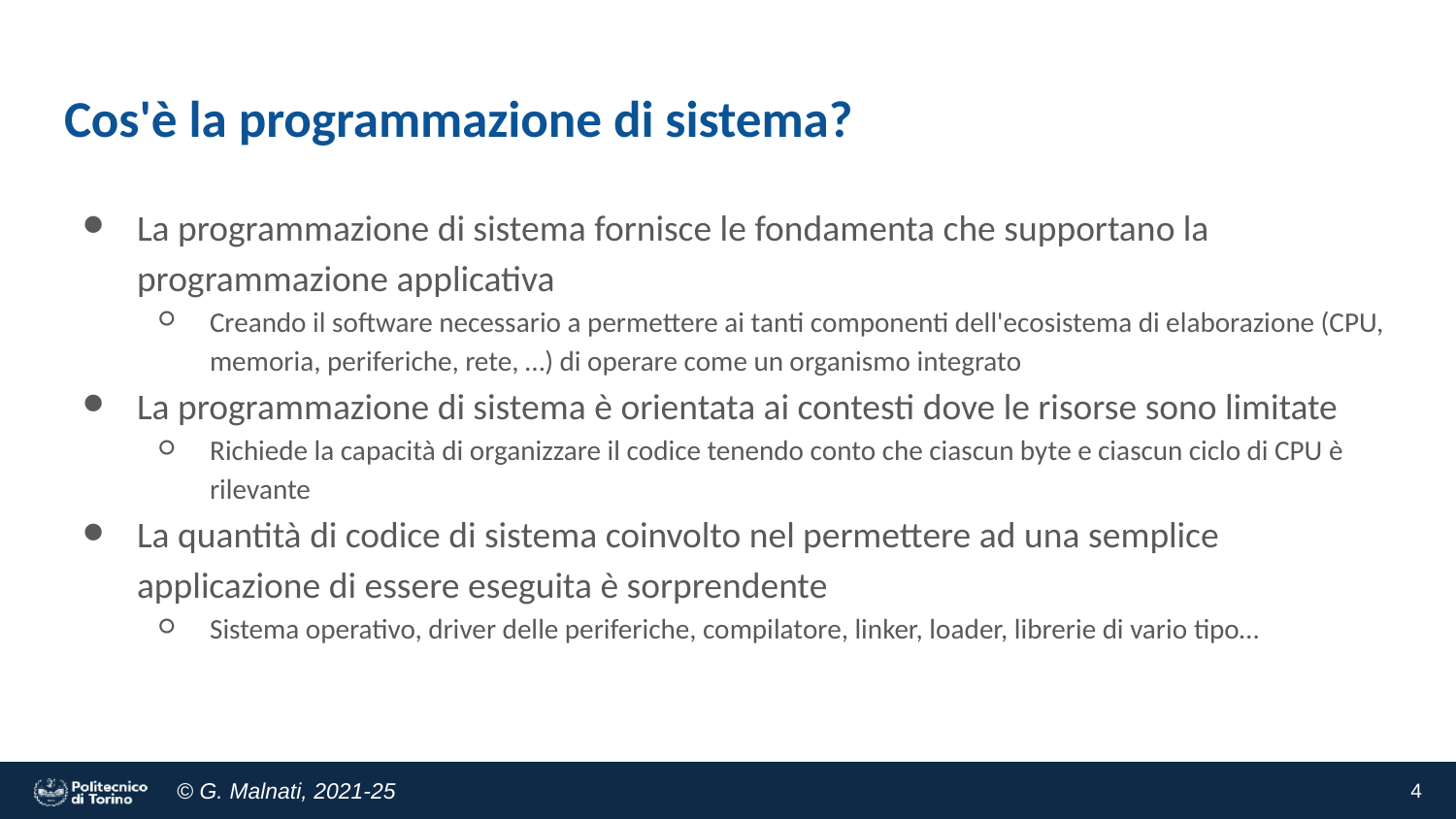

# Cos'è la programmazione di sistema?
La programmazione di sistema fornisce le fondamenta che supportano la programmazione applicativa
Creando il software necessario a permettere ai tanti componenti dell'ecosistema di elaborazione (CPU, memoria, periferiche, rete, …) di operare come un organismo integrato
La programmazione di sistema è orientata ai contesti dove le risorse sono limitate
Richiede la capacità di organizzare il codice tenendo conto che ciascun byte e ciascun ciclo di CPU è rilevante
La quantità di codice di sistema coinvolto nel permettere ad una semplice applicazione di essere eseguita è sorprendente
Sistema operativo, driver delle periferiche, compilatore, linker, loader, librerie di vario tipo…
4